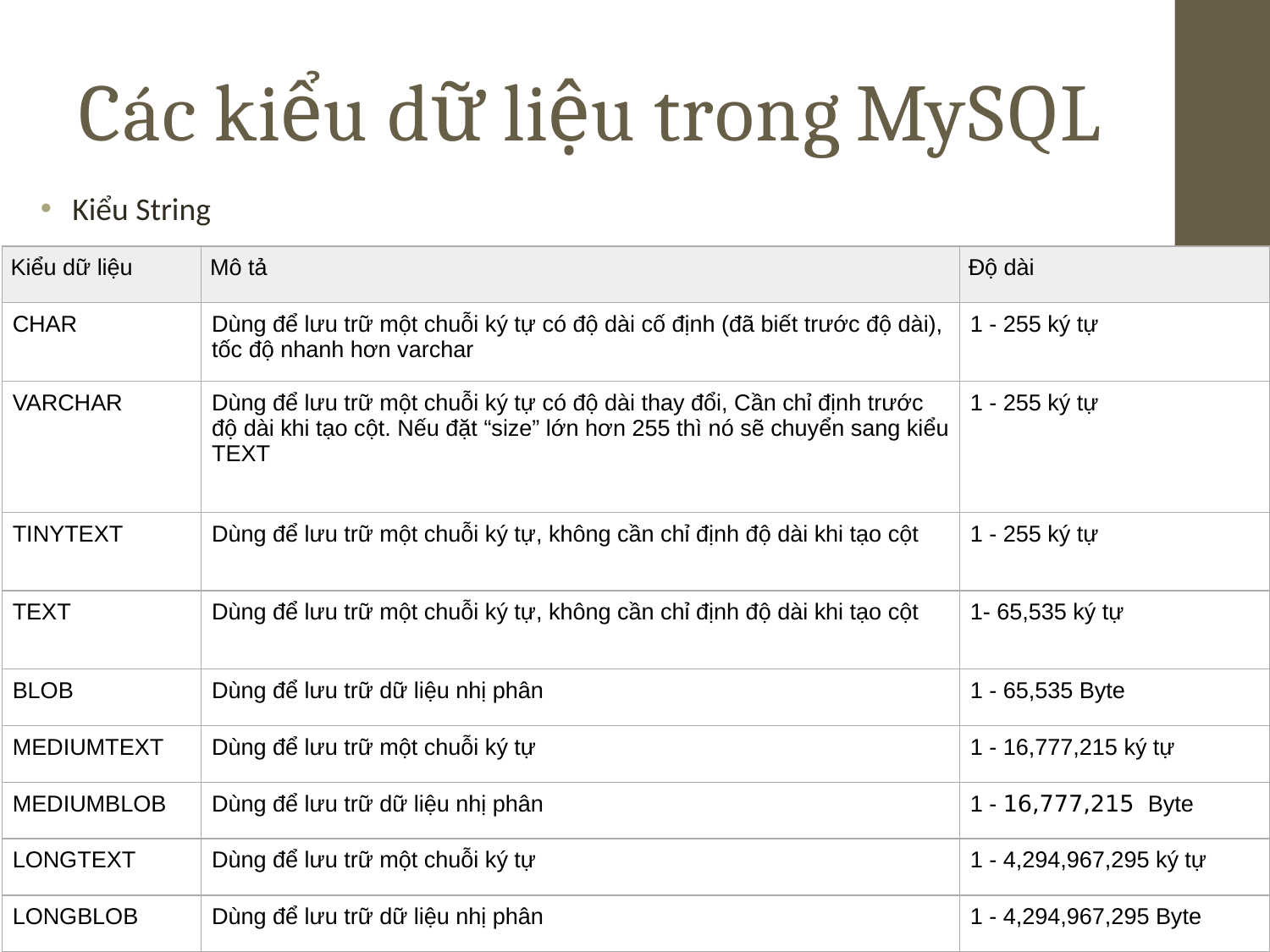

# Các kiểu dữ liệu trong MySQL
Kiểu String

| Kiểu dữ liệu | Mô tả | Độ dài |
| --- | --- | --- |
| CHAR | Dùng để lưu trữ một chuỗi ký tự có độ dài cố định (đã biết trước độ dài), tốc độ nhanh hơn varchar | 1 - 255 ký tự |
| VARCHAR | Dùng để lưu trữ một chuỗi ký tự có độ dài thay đổi, Cần chỉ định trước độ dài khi tạo cột. Nếu đặt “size” lớn hơn 255 thì nó sẽ chuyển sang kiểu TEXT | 1 - 255 ký tự |
| TINYTEXT | Dùng để lưu trữ một chuỗi ký tự, không cần chỉ định độ dài khi tạo cột | 1 - 255 ký tự |
| TEXT | Dùng để lưu trữ một chuỗi ký tự, không cần chỉ định độ dài khi tạo cột | 1- 65,535 ký tự |
| BLOB | Dùng để lưu trữ dữ liệu nhị phân | 1 - 65,535 Byte |
| MEDIUMTEXT | Dùng để lưu trữ một chuỗi ký tự | 1 - 16,777,215 ký tự |
| MEDIUMBLOB | Dùng để lưu trữ dữ liệu nhị phân | 1 - 16,777,215  Byte |
| LONGTEXT | Dùng để lưu trữ một chuỗi ký tự | 1 - 4,294,967,295 ký tự |
| LONGBLOB | Dùng để lưu trữ dữ liệu nhị phân | 1 - 4,294,967,295 Byte |